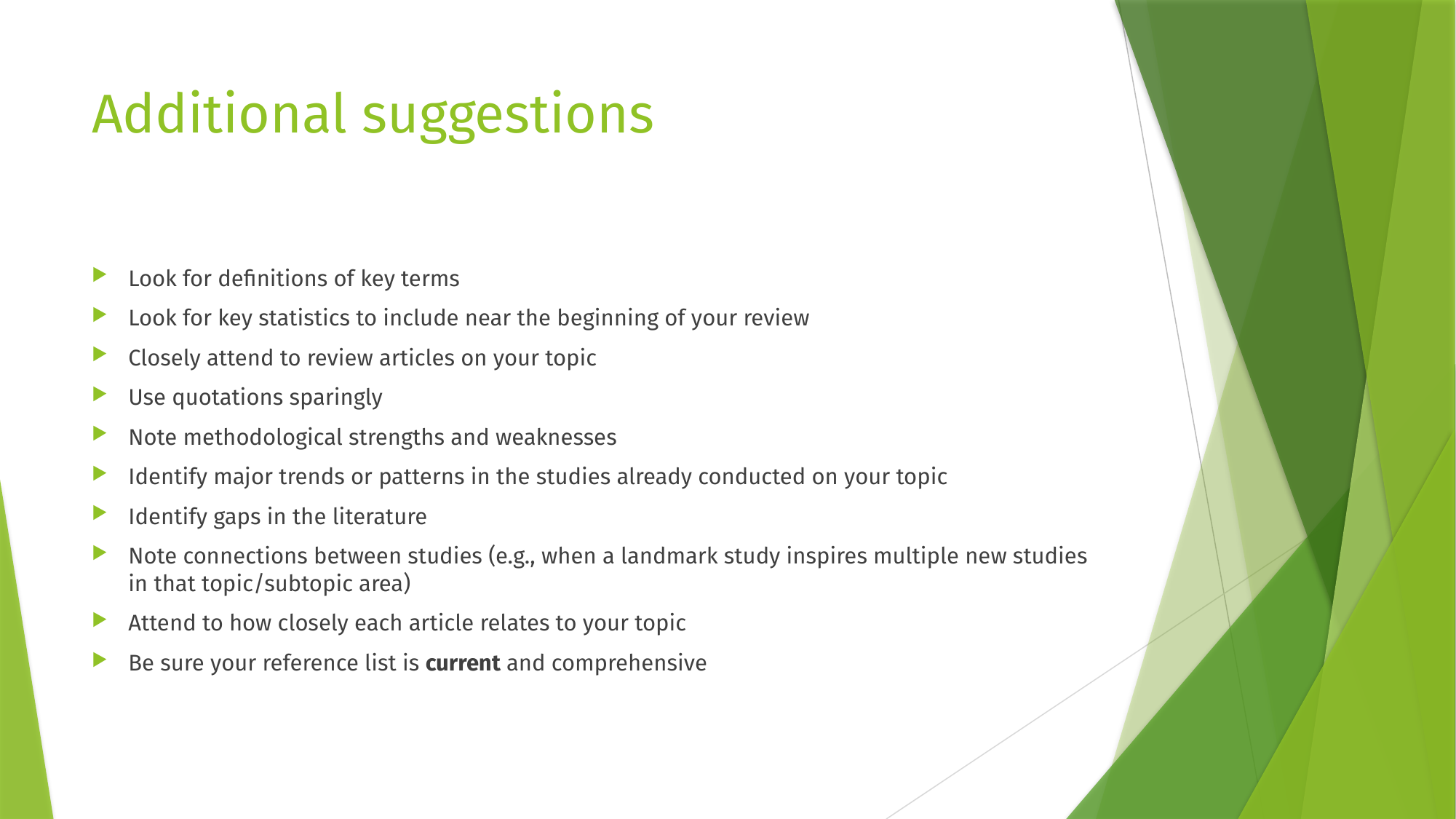

# Additional suggestions
Look for definitions of key terms
Look for key statistics to include near the beginning of your review
Closely attend to review articles on your topic
Use quotations sparingly
Note methodological strengths and weaknesses
Identify major trends or patterns in the studies already conducted on your topic
Identify gaps in the literature
Note connections between studies (e.g., when a landmark study inspires multiple new studies in that topic/subtopic area)
Attend to how closely each article relates to your topic
Be sure your reference list is current and comprehensive